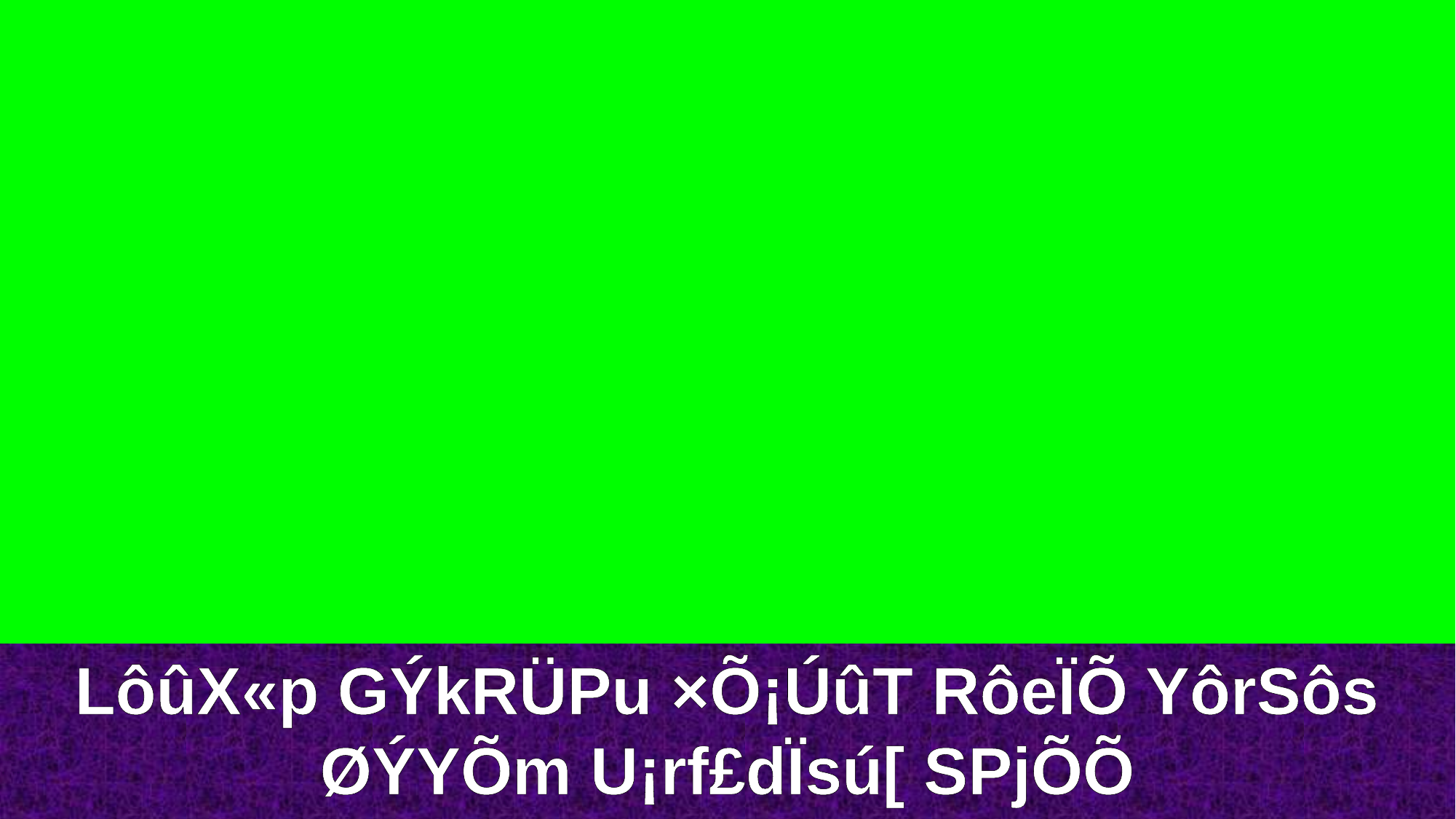

LôûX«p GÝkRÜPu ×Õ¡ÚûT RôeÏÕ YôrSôs ØÝYÕm U¡rf£dÏsú[ SPjÕÕ